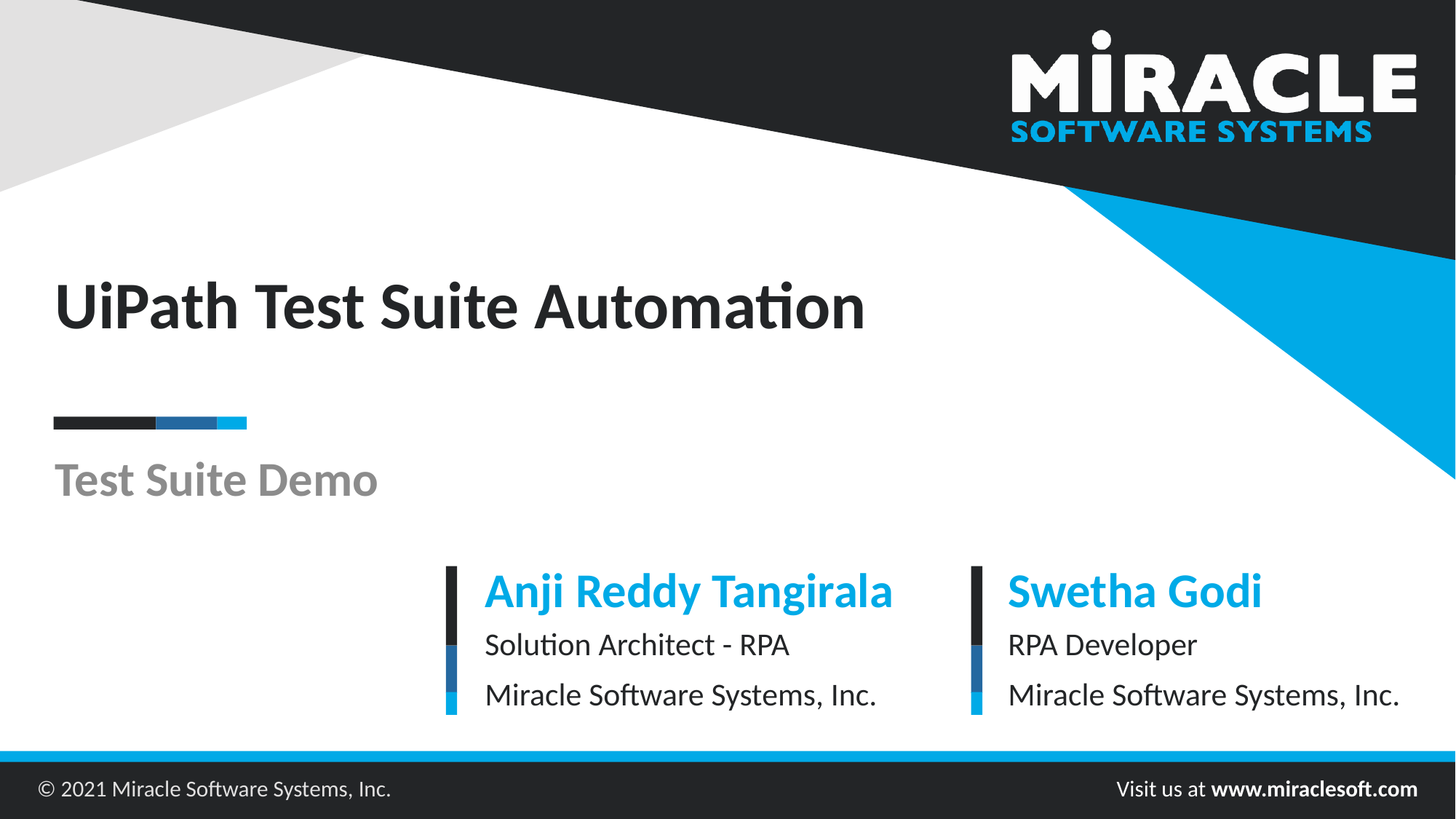

UiPath Test Suite Automation
Test Suite Demo
Anji Reddy Tangirala
Swetha Godi
Solution Architect - RPA
RPA Developer
Miracle Software Systems, Inc.
Miracle Software Systems, Inc.